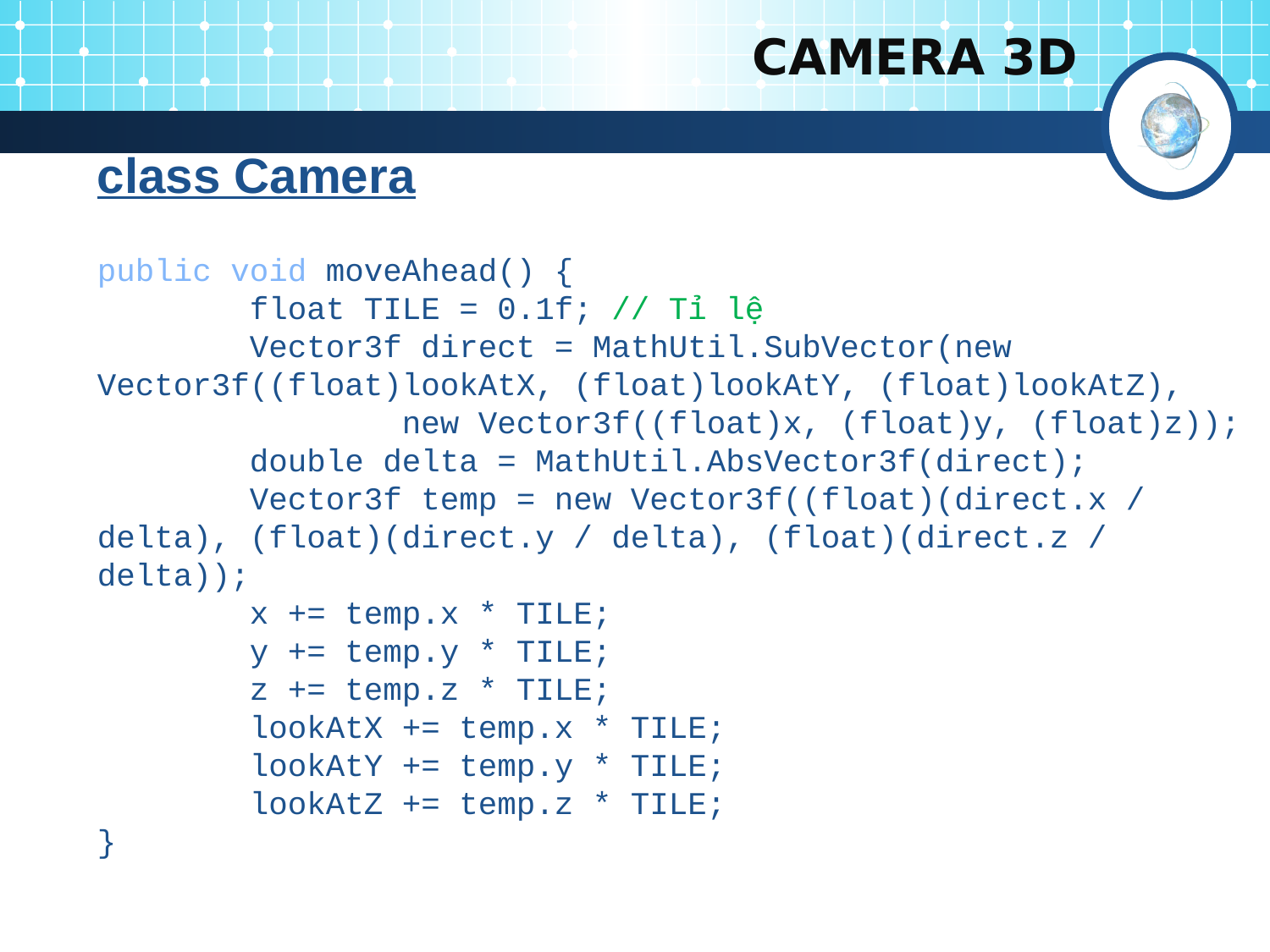

# CAMERA 3D
class Camera
public void moveAhead() {
        float TILE = 0.1f; // Tỉ lệ
        Vector3f direct = MathUtil.SubVector(new Vector3f((float)lookAtX, (float)lookAtY, (float)lookAtZ),
                new Vector3f((float)x, (float)y, (float)z));
        double delta = MathUtil.AbsVector3f(direct);
        Vector3f temp = new Vector3f((float)(direct.x / delta), (float)(direct.y / delta), (float)(direct.z / delta));
        x += temp.x * TILE;
        y += temp.y * TILE;
        z += temp.z * TILE;
        lookAtX += temp.x * TILE;
        lookAtY += temp.y * TILE;
        lookAtZ += temp.z * TILE;
}